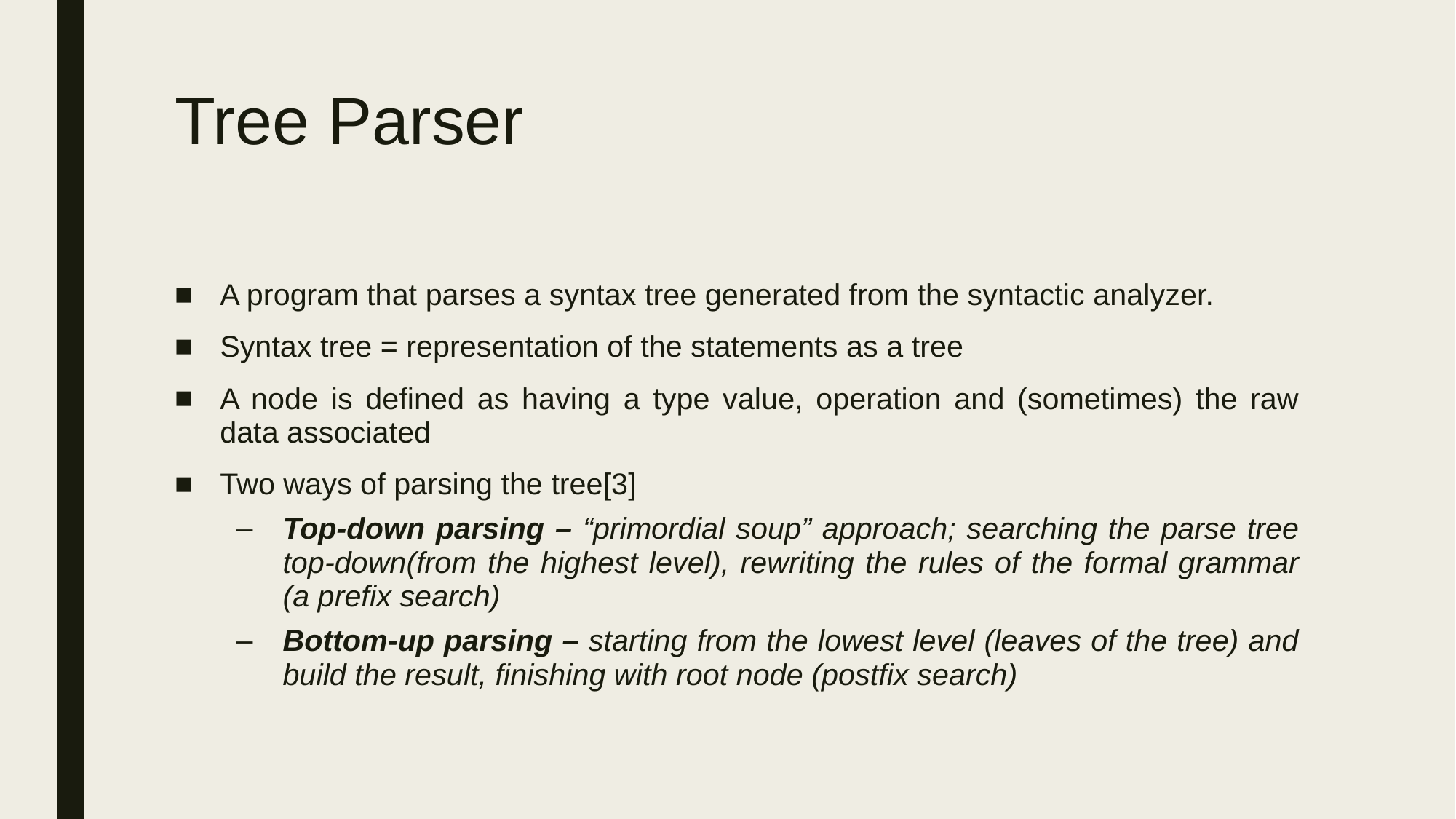

# Tree Parser
A program that parses a syntax tree generated from the syntactic analyzer.
Syntax tree = representation of the statements as a tree
A node is defined as having a type value, operation and (sometimes) the raw data associated
Two ways of parsing the tree[3]
Top-down parsing – “primordial soup” approach; searching the parse tree top-down(from the highest level), rewriting the rules of the formal grammar (a prefix search)
Bottom-up parsing – starting from the lowest level (leaves of the tree) and build the result, finishing with root node (postfix search)